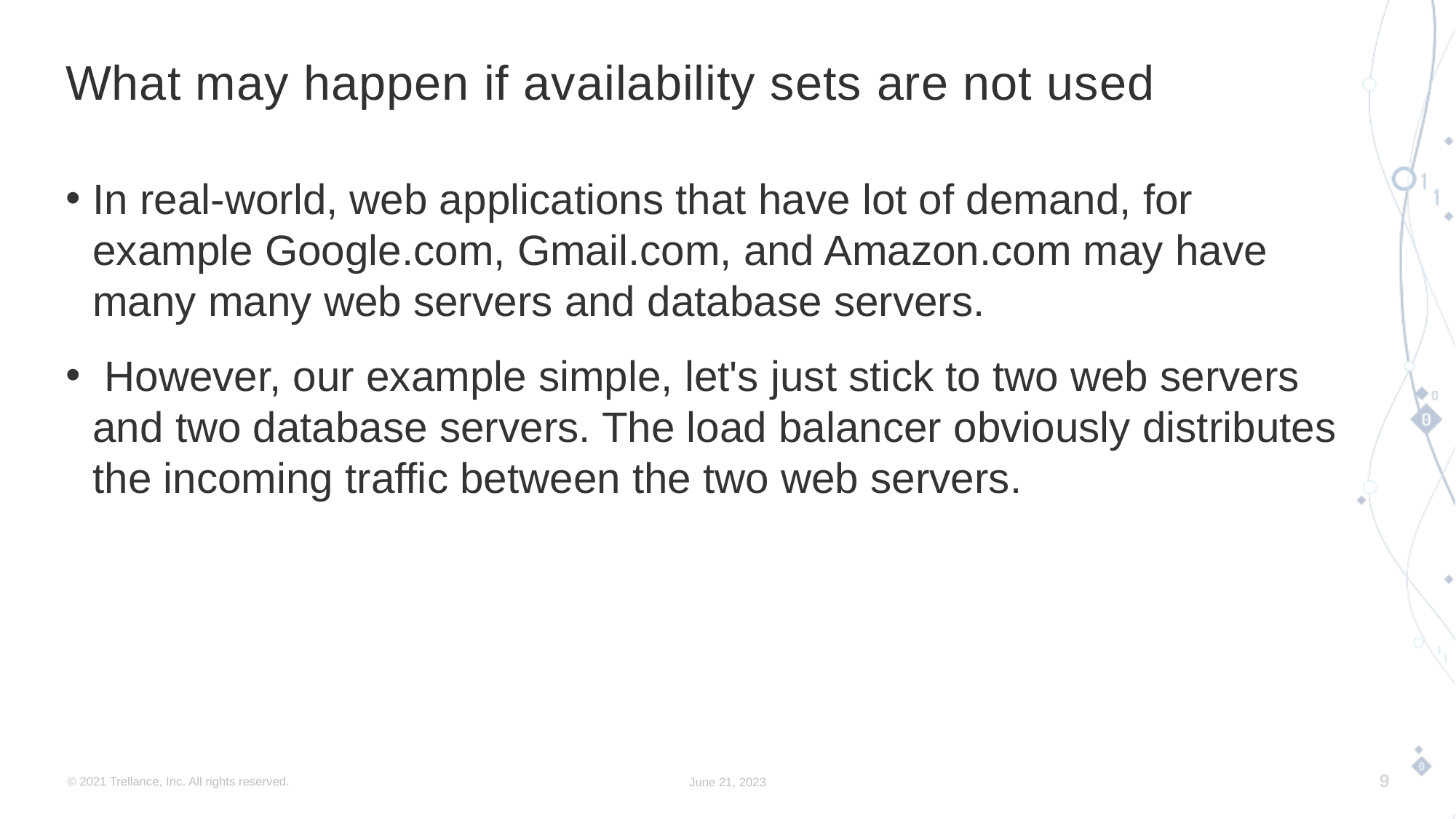

# What may happen if availability sets are not used
In real-world, web applications that have lot of demand, for example Google.com, Gmail.com, and Amazon.com may have many many web servers and database servers.
 However, our example simple, let's just stick to two web servers and two database servers. The load balancer obviously distributes the incoming traffic between the two web servers.
© 2021 Trellance, Inc. All rights reserved.
June 21, 2023
9